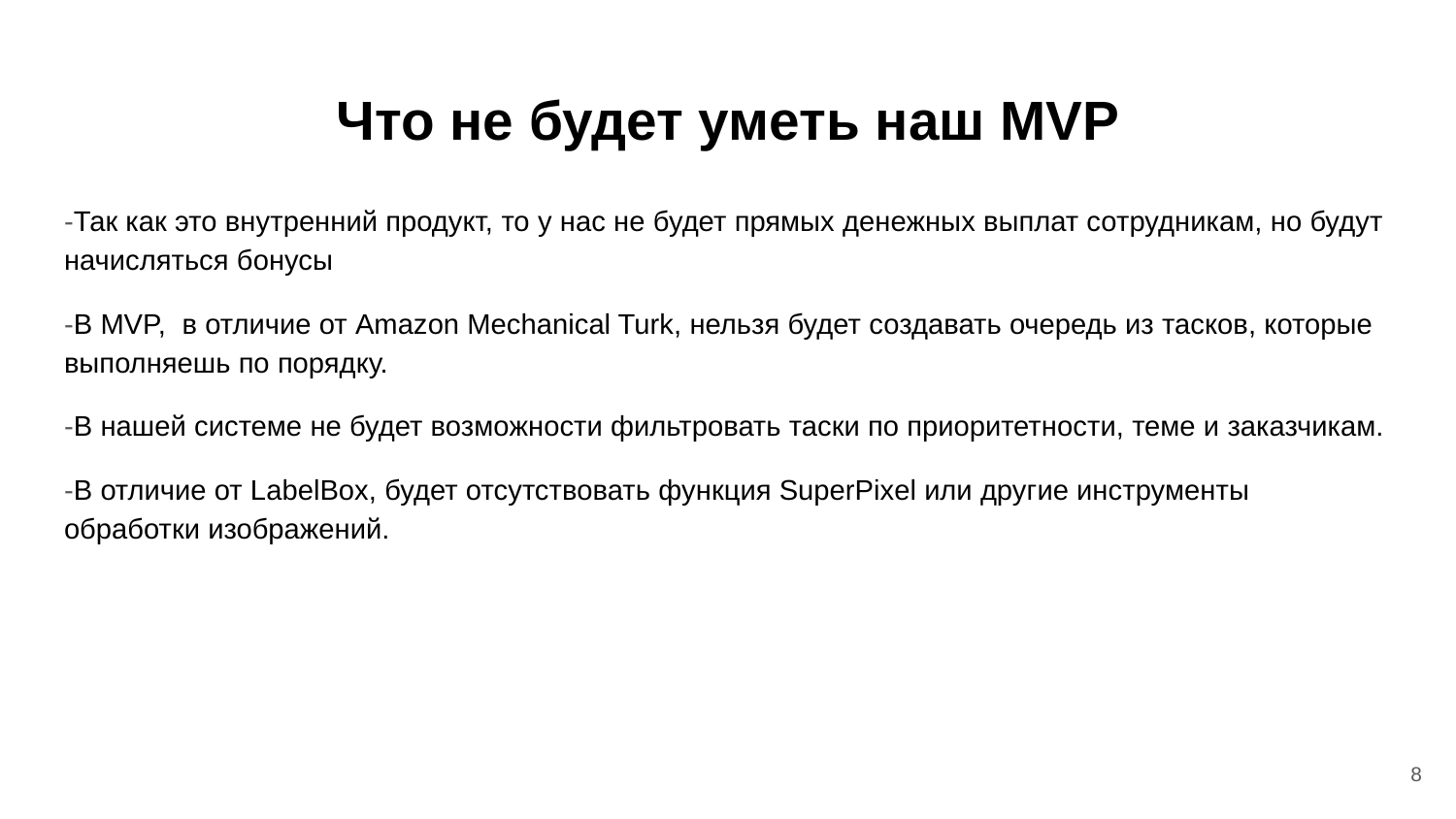

# Что не будет уметь наш MVP
-Так как это внутренний продукт, то у нас не будет прямых денежных выплат сотрудникам, но будут начисляться бонусы
-В MVP,  в отличие от Amazon Mechanical Turk, нельзя будет создавать очередь из тасков, которые выполняешь по порядку.
-В нашей системе не будет возможности фильтровать таски по приоритетности, теме и заказчикам.
-В отличие от LabelBox, будет отсутствовать функция SuperPixel или другие инструменты обработки изображений.
8